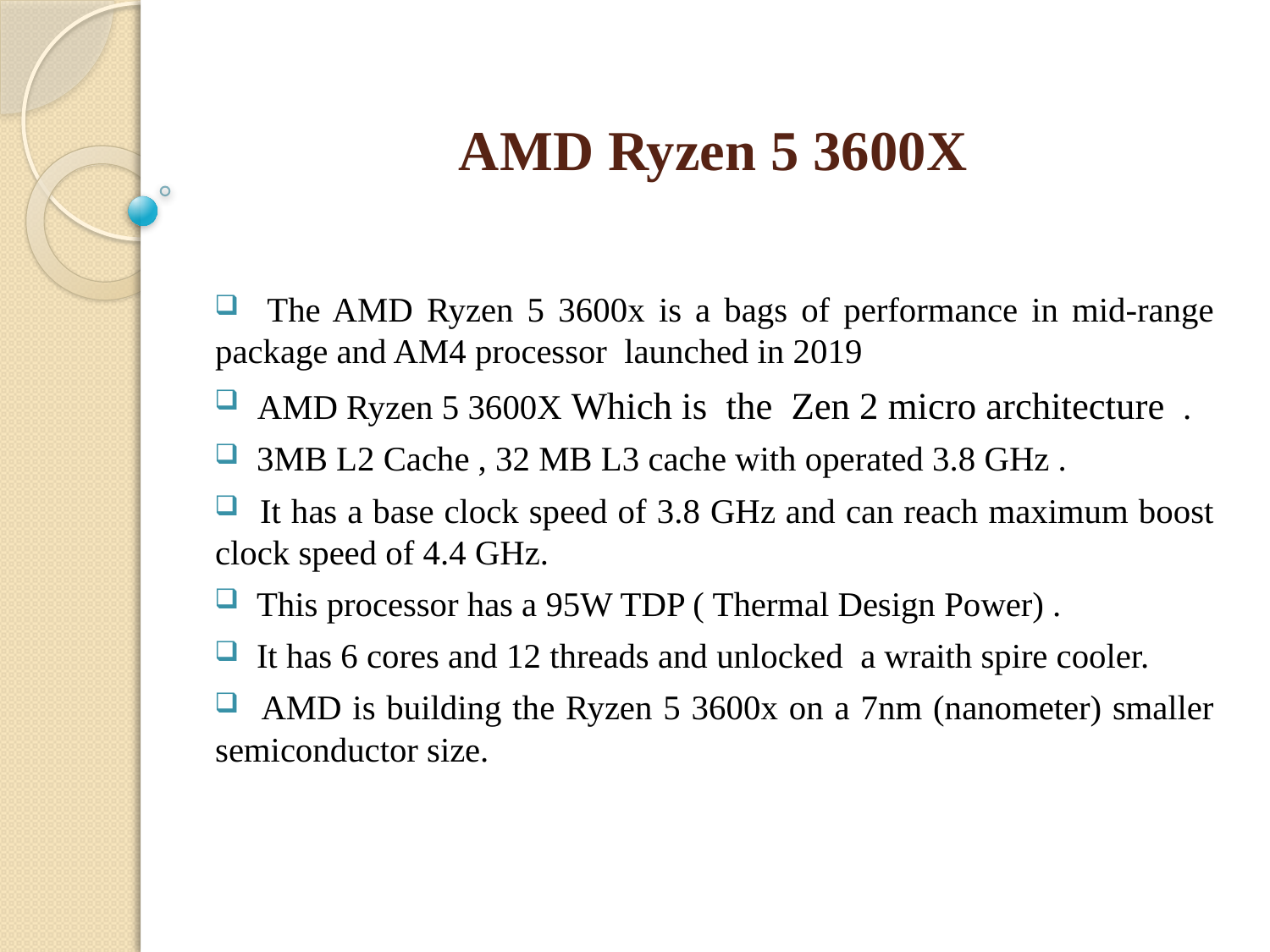

# AMD Ryzen 5 3600X
  The AMD Ryzen 5 3600x is a bags of performance in mid-range package and AM4 processor  launched in 2019
  AMD Ryzen 5 3600X Which is  the  Zen 2 micro architecture  .
  3MB L2 Cache , 32 MB L3 cache with operated 3.8 GHz .
  It has a base clock speed of 3.8 GHz and can reach maximum boost clock speed of 4.4 GHz.
  This processor has a 95W TDP ( Thermal Design Power) .
  It has 6 cores and 12 threads and unlocked  a wraith spire cooler.
  AMD is building the Ryzen 5 3600x on a 7nm (nanometer) smaller semiconductor size.